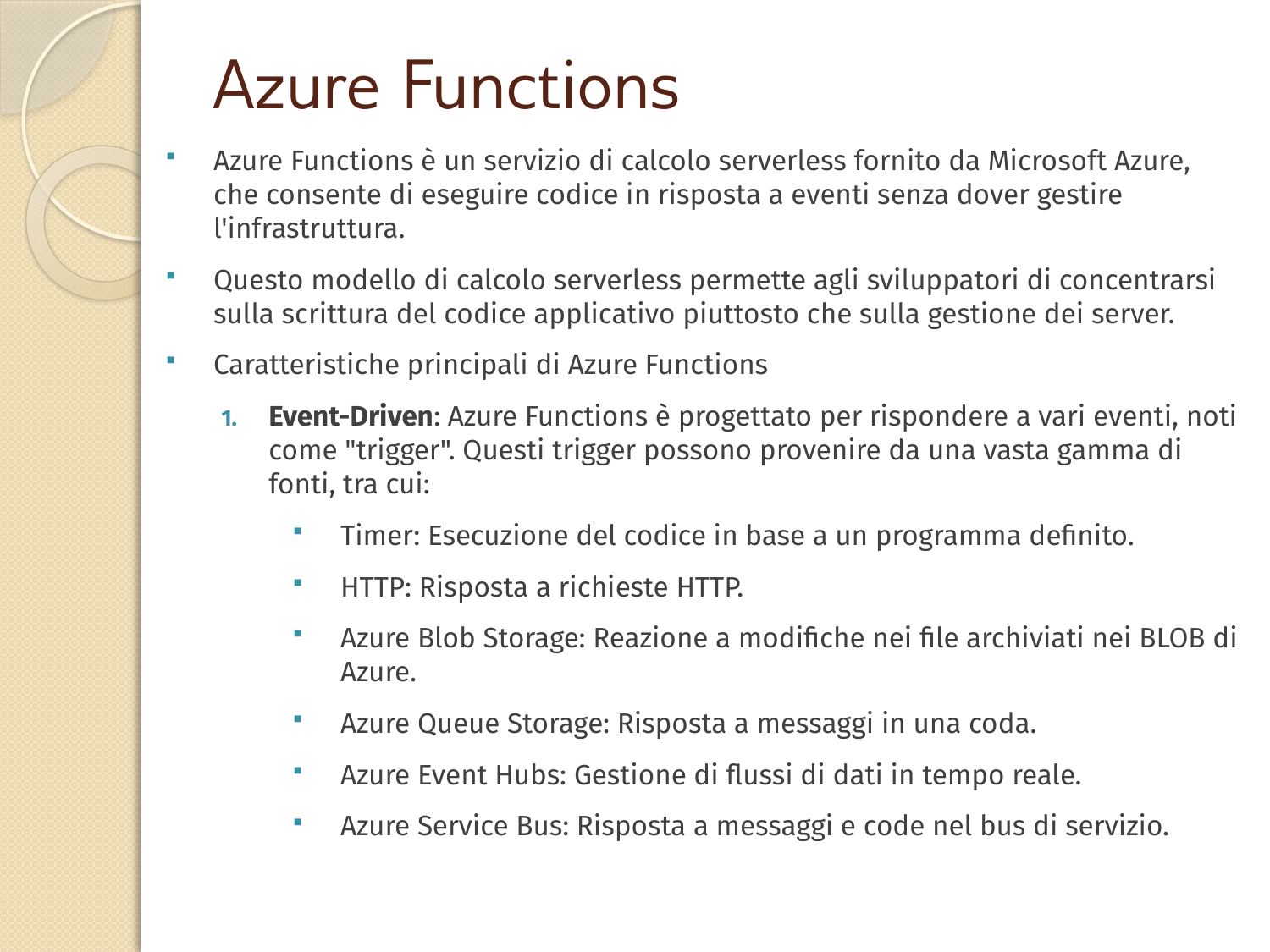

# Azure Functions
Azure Functions è un servizio di calcolo serverless fornito da Microsoft Azure, che consente di eseguire codice in risposta a eventi senza dover gestire l'infrastruttura.
Questo modello di calcolo serverless permette agli sviluppatori di concentrarsi sulla scrittura del codice applicativo piuttosto che sulla gestione dei server.
Caratteristiche principali di Azure Functions
Event-Driven: Azure Functions è progettato per rispondere a vari eventi, noti come "trigger". Questi trigger possono provenire da una vasta gamma di fonti, tra cui:
Timer: Esecuzione del codice in base a un programma definito.
HTTP: Risposta a richieste HTTP.
Azure Blob Storage: Reazione a modifiche nei file archiviati nei BLOB di Azure.
Azure Queue Storage: Risposta a messaggi in una coda.
Azure Event Hubs: Gestione di flussi di dati in tempo reale.
Azure Service Bus: Risposta a messaggi e code nel bus di servizio.